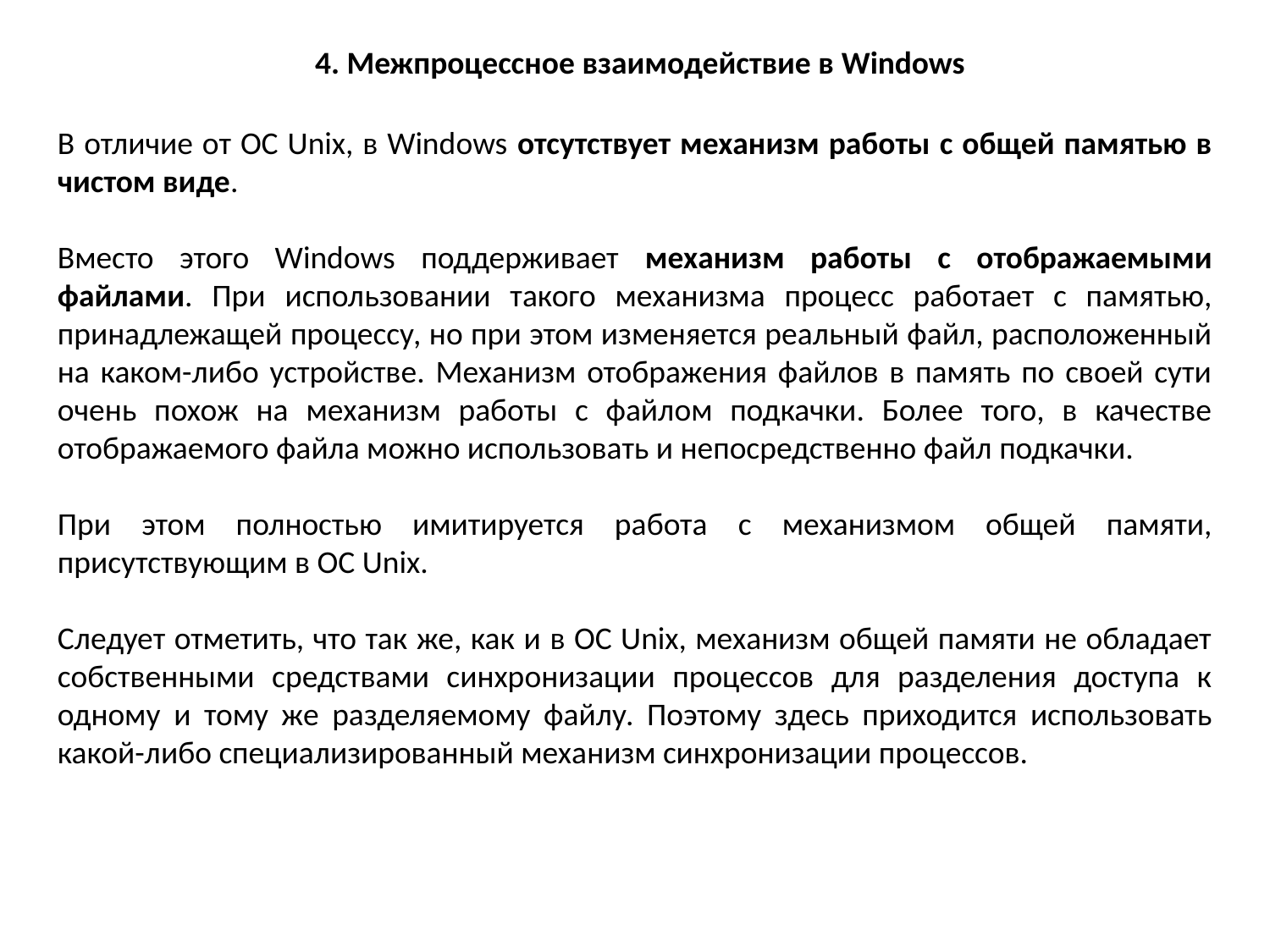

4. Межпроцессное взаимодействие в Windows
В отличие от ОС Unix, в Windows отсутствует механизм работы с общей памятью в чистом виде.

Вместо этого Windows поддерживает механизм работы с отображаемыми файлами. При использовании такого механизма процесс работает с памятью, принадлежащей процессу, но при этом изменяется реальный файл, расположенный на каком-либо устройстве. Механизм отображения файлов в память по своей сути очень похож на механизм работы с файлом подкачки. Более того, в качестве отображаемого файла можно использовать и непосредственно файл подкачки.

При этом полностью имитируется работа с механизмом общей памяти, присутствующим в ОС Unix.

Следует отметить, что так же, как и в ОС Unix, механизм общей памяти не обладает собственными средствами синхронизации процессов для разделения доступа к одному и тому же разделяемому файлу. Поэтому здесь приходится использовать какой-либо специализированный механизм синхронизации процессов.